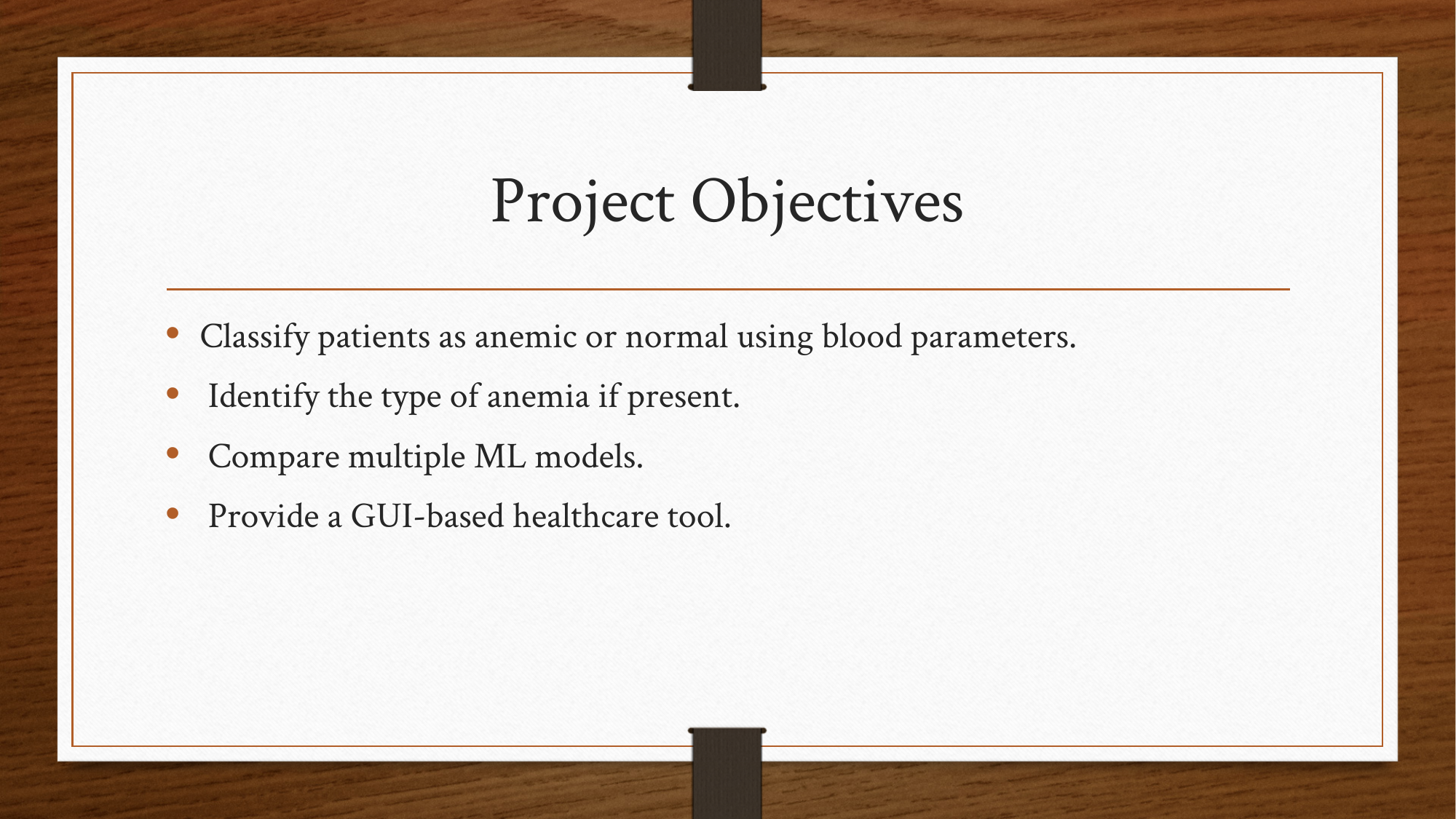

# Project Objectives
Classify patients as anemic or normal using blood parameters.
 Identify the type of anemia if present.
 Compare multiple ML models.
 Provide a GUI-based healthcare tool.